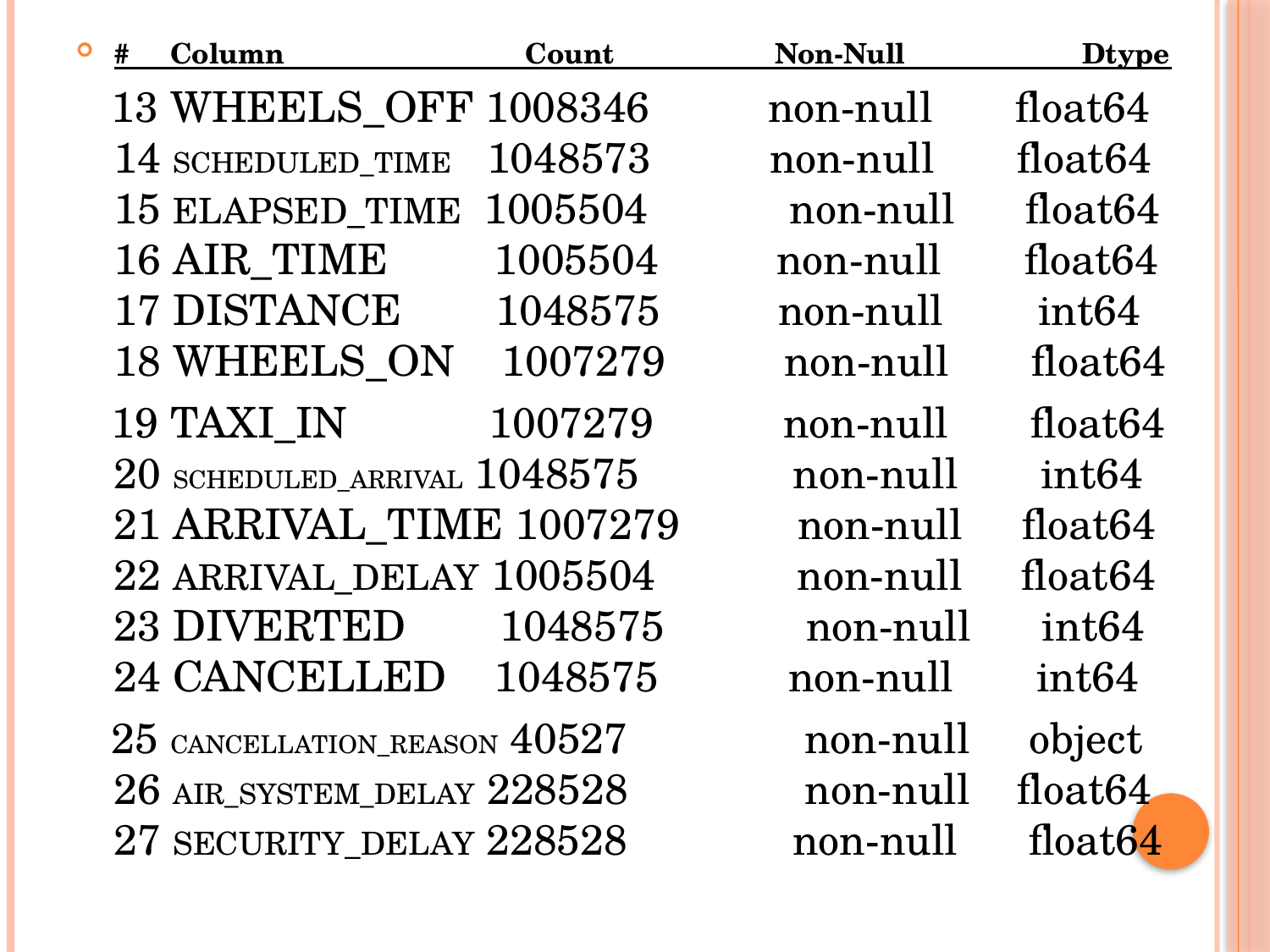

#     Column                              Count                    Non-Null                      Dtype
   13 WHEELS_OFF 1008346          non-null       float64 14 SCHEDULED_TIME   1048573          non-null       float64 15 ELAPSED_TIME  1005504            non-null      float64 16 AIR_TIME         1005504          non-null       float64 17 DISTANCE        1048575          non-null        int64 18 WHEELS_ON    1007279          non-null       float64
   19 TAXI_IN            1007279           non-null       float64 20 SCHEDULED_ARRIVAL 1048575             non-null       int64 21 ARRIVAL_TIME 1007279          non-null     float64 22 ARRIVAL_DELAY 1005504            non-null     float64 23 DIVERTED        1048575            non-null      int64 24 CANCELLED    1048575           non-null       int64
   25 CANCELLATION_REASON 40527               non-null     object 26 AIR_SYSTEM_DELAY 228528               non-null    float64 27 SECURITY_DELAY 228528              non-null      float64